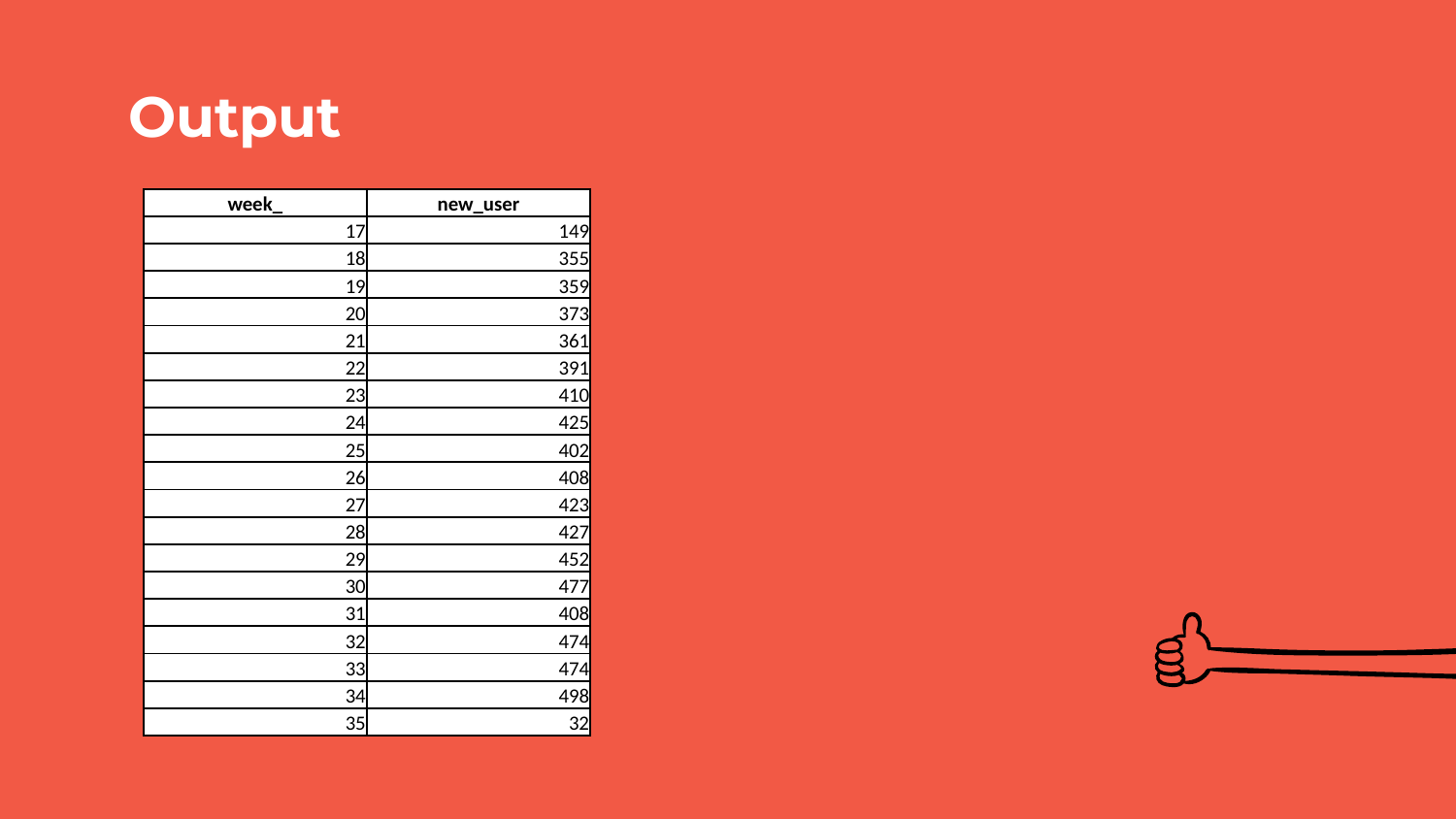

# Output
| week\_ | new\_user |
| --- | --- |
| 17 | 149 |
| 18 | 355 |
| 19 | 359 |
| 20 | 373 |
| 21 | 361 |
| 22 | 391 |
| 23 | 410 |
| 24 | 425 |
| 25 | 402 |
| 26 | 408 |
| 27 | 423 |
| 28 | 427 |
| 29 | 452 |
| 30 | 477 |
| 31 | 408 |
| 32 | 474 |
| 33 | 474 |
| 34 | 498 |
| 35 | 32 |